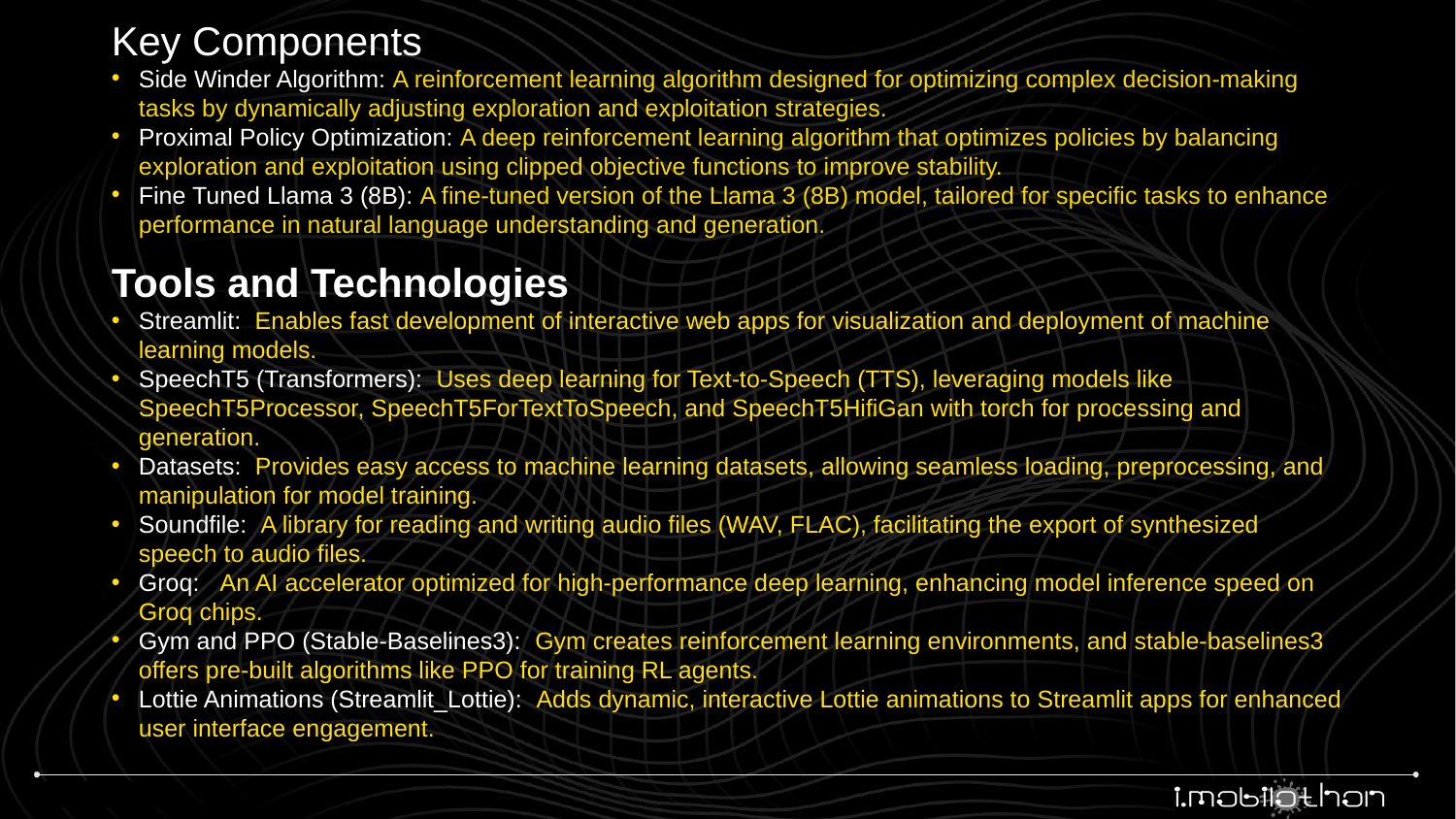

Key Components
Side Winder Algorithm: A reinforcement learning algorithm designed for optimizing complex decision-making tasks by dynamically adjusting exploration and exploitation strategies.
Proximal Policy Optimization: A deep reinforcement learning algorithm that optimizes policies by balancing exploration and exploitation using clipped objective functions to improve stability.
Fine Tuned Llama 3 (8B): A fine-tuned version of the Llama 3 (8B) model, tailored for specific tasks to enhance performance in natural language understanding and generation.
Tools and Technologies
Streamlit:  Enables fast development of interactive web apps for visualization and deployment of machine learning models.
SpeechT5 (Transformers):  Uses deep learning for Text-to-Speech (TTS), leveraging models like SpeechT5Processor, SpeechT5ForTextToSpeech, and SpeechT5HifiGan with torch for processing and generation.
Datasets:  Provides easy access to machine learning datasets, allowing seamless loading, preprocessing, and manipulation for model training.
Soundfile:  A library for reading and writing audio files (WAV, FLAC), facilitating the export of synthesized speech to audio files.
Groq:   An AI accelerator optimized for high-performance deep learning, enhancing model inference speed on Groq chips.
Gym and PPO (Stable-Baselines3):  Gym creates reinforcement learning environments, and stable-baselines3 offers pre-built algorithms like PPO for training RL agents.
Lottie Animations (Streamlit_Lottie):  Adds dynamic, interactive Lottie animations to Streamlit apps for enhanced user interface engagement.